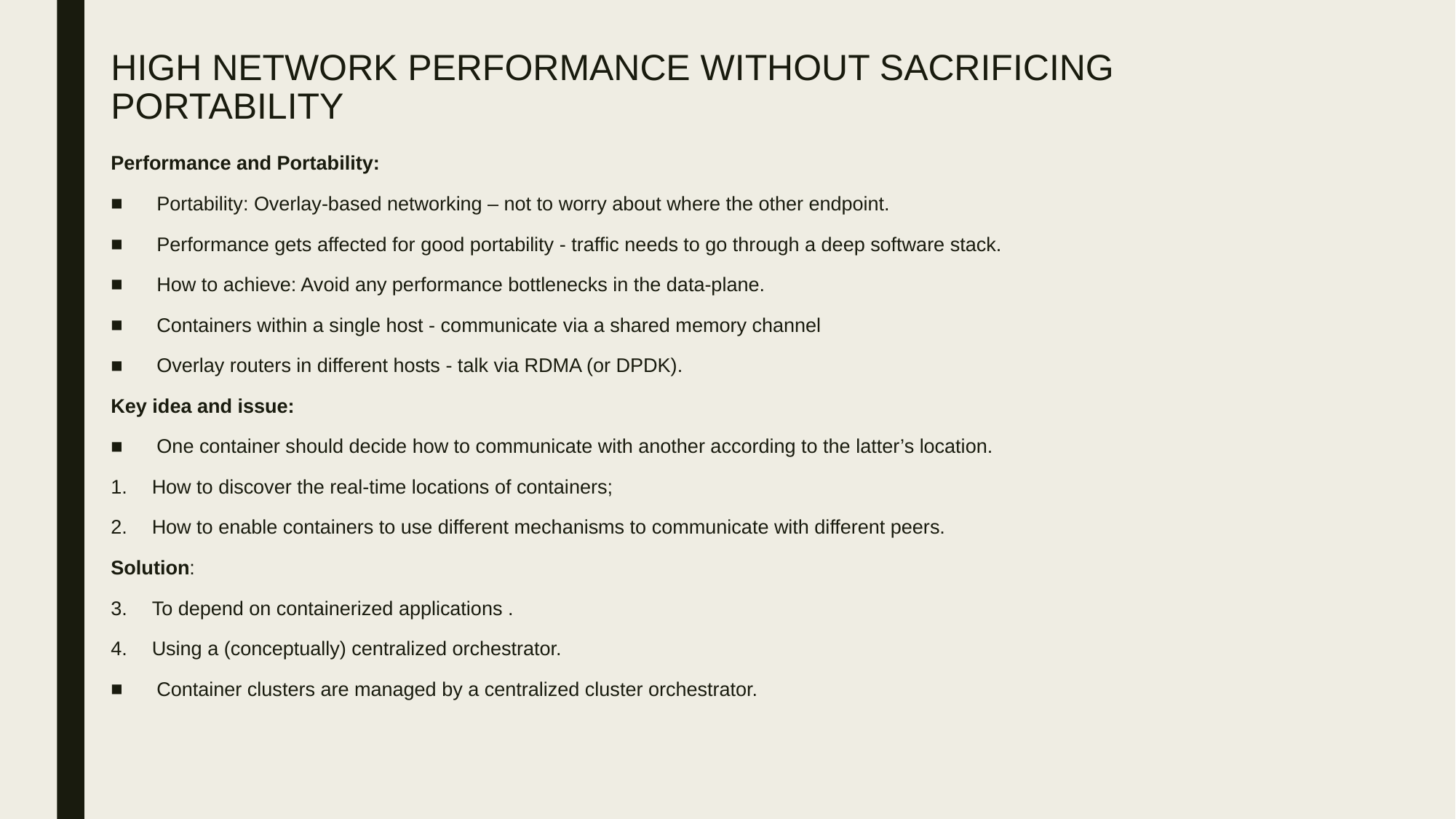

# HIGH NETWORK PERFORMANCE WITHOUT SACRIFICING PORTABILITY
Performance and Portability:
Portability: Overlay-based networking – not to worry about where the other endpoint.
Performance gets affected for good portability - traffic needs to go through a deep software stack.
How to achieve: Avoid any performance bottlenecks in the data-plane.
Containers within a single host - communicate via a shared memory channel
Overlay routers in different hosts - talk via RDMA (or DPDK).
Key idea and issue:
One container should decide how to communicate with another according to the latter’s location.
How to discover the real-time locations of containers;
How to enable containers to use different mechanisms to communicate with different peers.
Solution:
To depend on containerized applications .
Using a (conceptually) centralized orchestrator.
Container clusters are managed by a centralized cluster orchestrator.